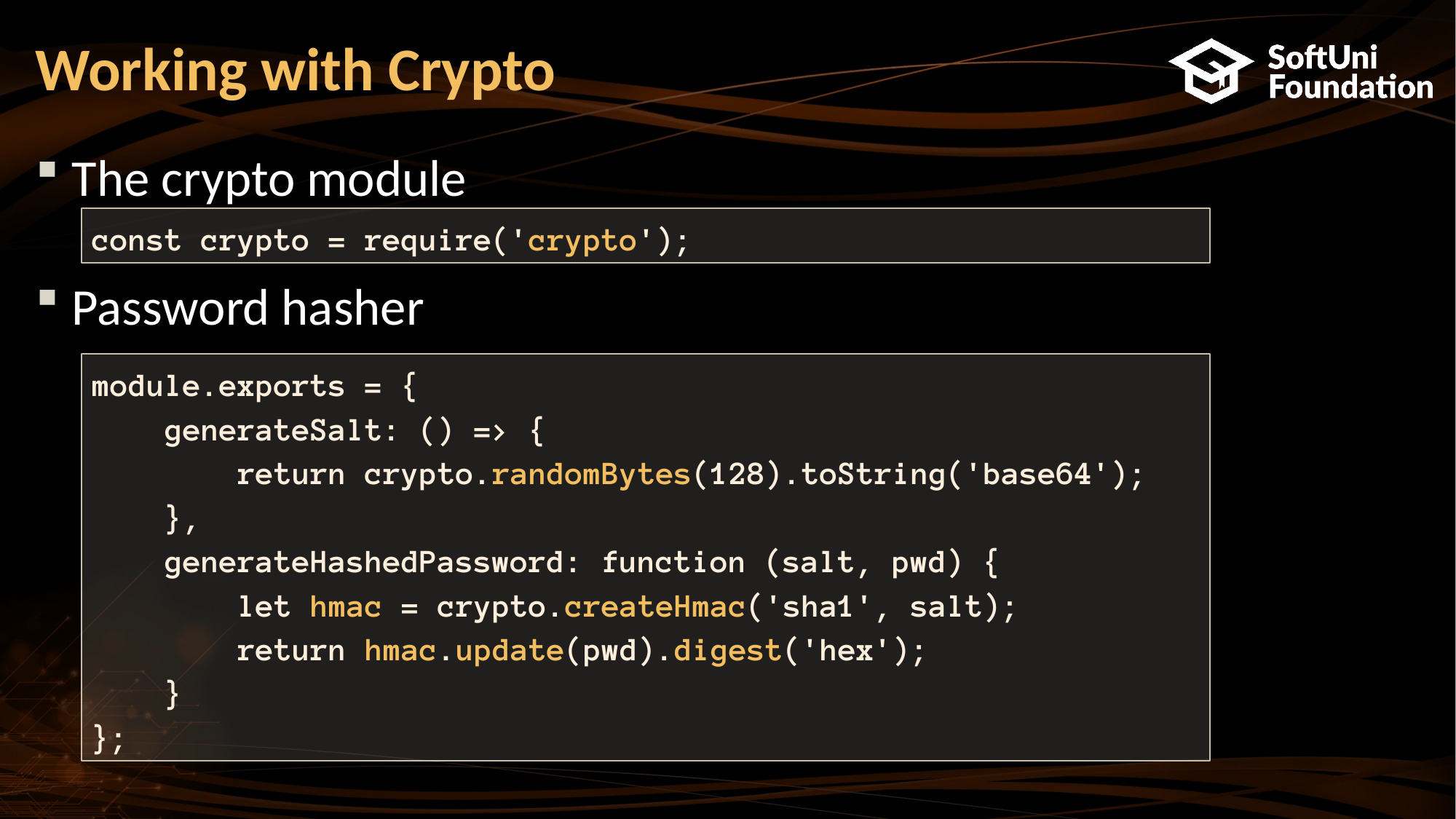

# Working with Crypto
The crypto module
Password hasher

const crypto = require('crypto');
module.exports = {
    generateSalt: () => {
        return crypto.randomBytes(128).toString('base64');
    },
    generateHashedPassword: function (salt, pwd) {
        let hmac = crypto.createHmac('sha1', salt);
        return hmac.update(pwd).digest('hex');
    }
};